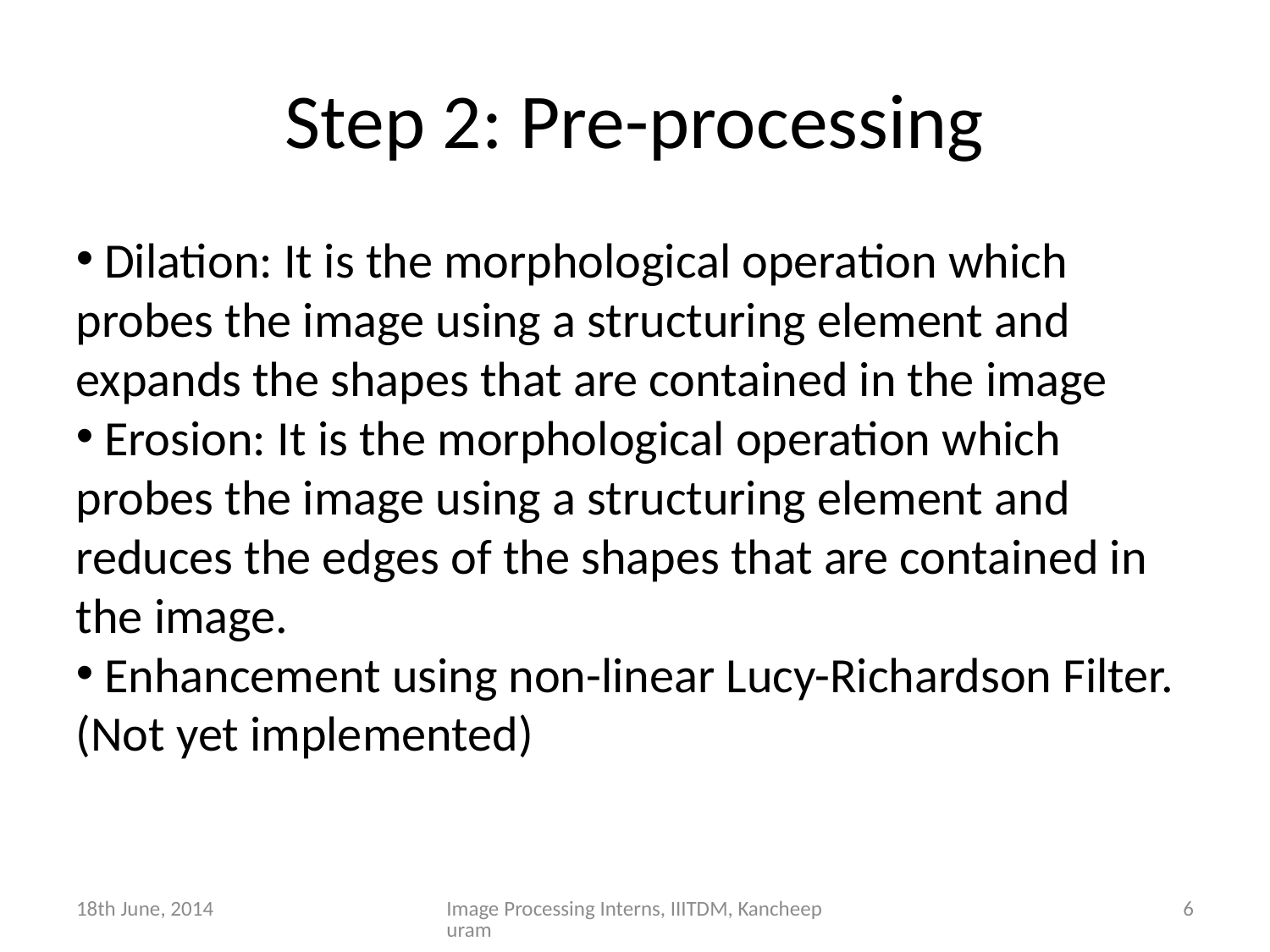

Step 2: Pre-processing
 Dilation: It is the morphological operation which probes the image using a structuring element and expands the shapes that are contained in the image
 Erosion: It is the morphological operation which probes the image using a structuring element and reduces the edges of the shapes that are contained in the image.
 Enhancement using non-linear Lucy-Richardson Filter.(Not yet implemented)
18th June, 2014
Image Processing Interns, IIITDM, Kancheepuram
6